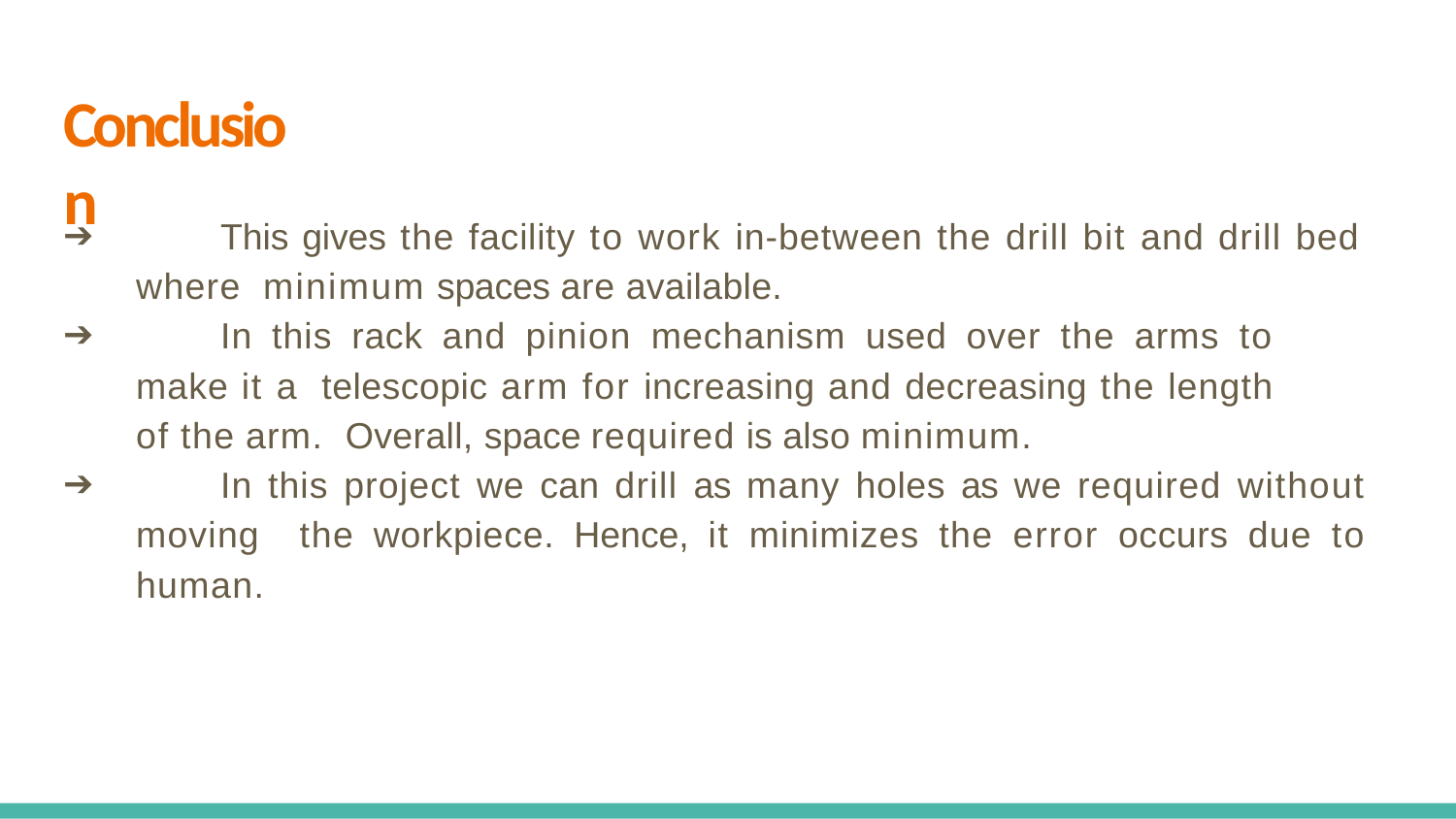

# Conclusion
	This gives the facility to work in-between the drill bit and drill bed where  minimum spaces are available.
	In this rack and pinion mechanism used over the arms to make it a  telescopic arm for increasing and decreasing the length of the arm.  Overall, space required is also minimum.
	In this project we can drill as many holes as we required without moving  the workpiece. Hence, it minimizes the error occurs due to human.